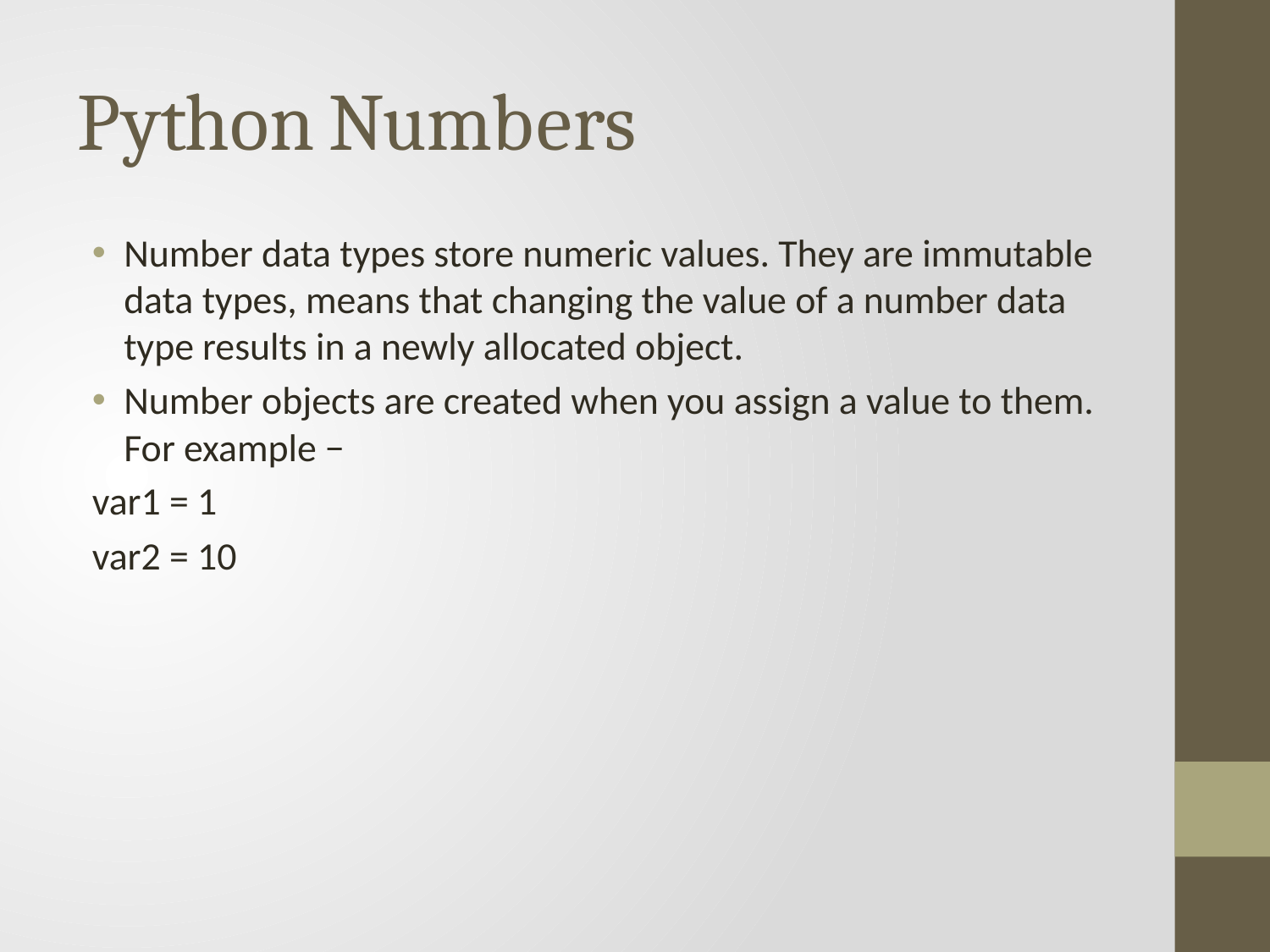

# Python Numbers
Number data types store numeric values. They are immutable data types, means that changing the value of a number data type results in a newly allocated object.
Number objects are created when you assign a value to them. For example −
var1 = 1
var2 = 10